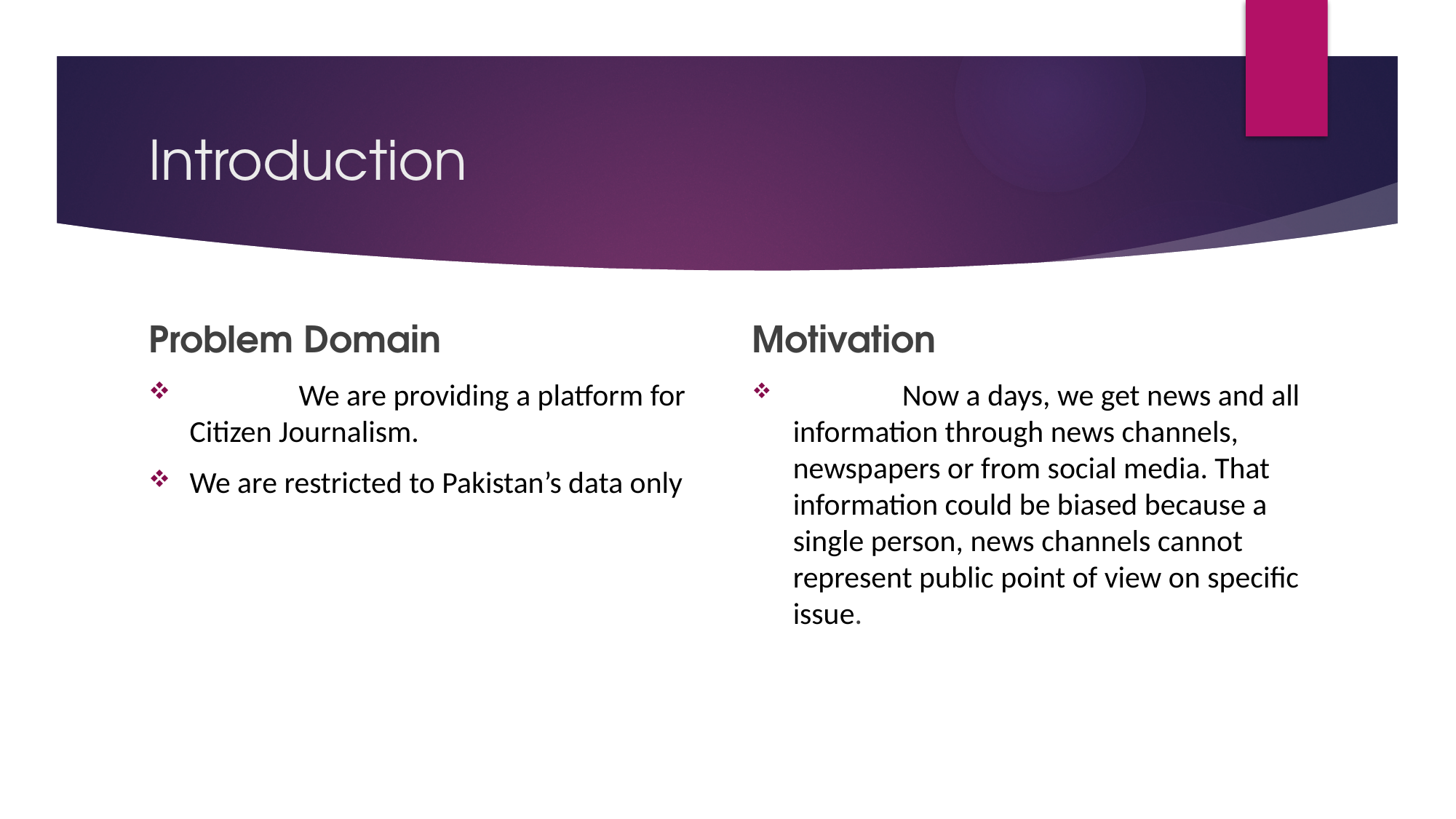

# Introduction
Problem Domain
	We are providing a platform for Citizen Journalism.
We are restricted to Pakistan’s data only

Motivation
	Now a days, we get news and all information through news channels, newspapers or from social media. That information could be biased because a single person, news channels cannot represent public point of view on specific issue.